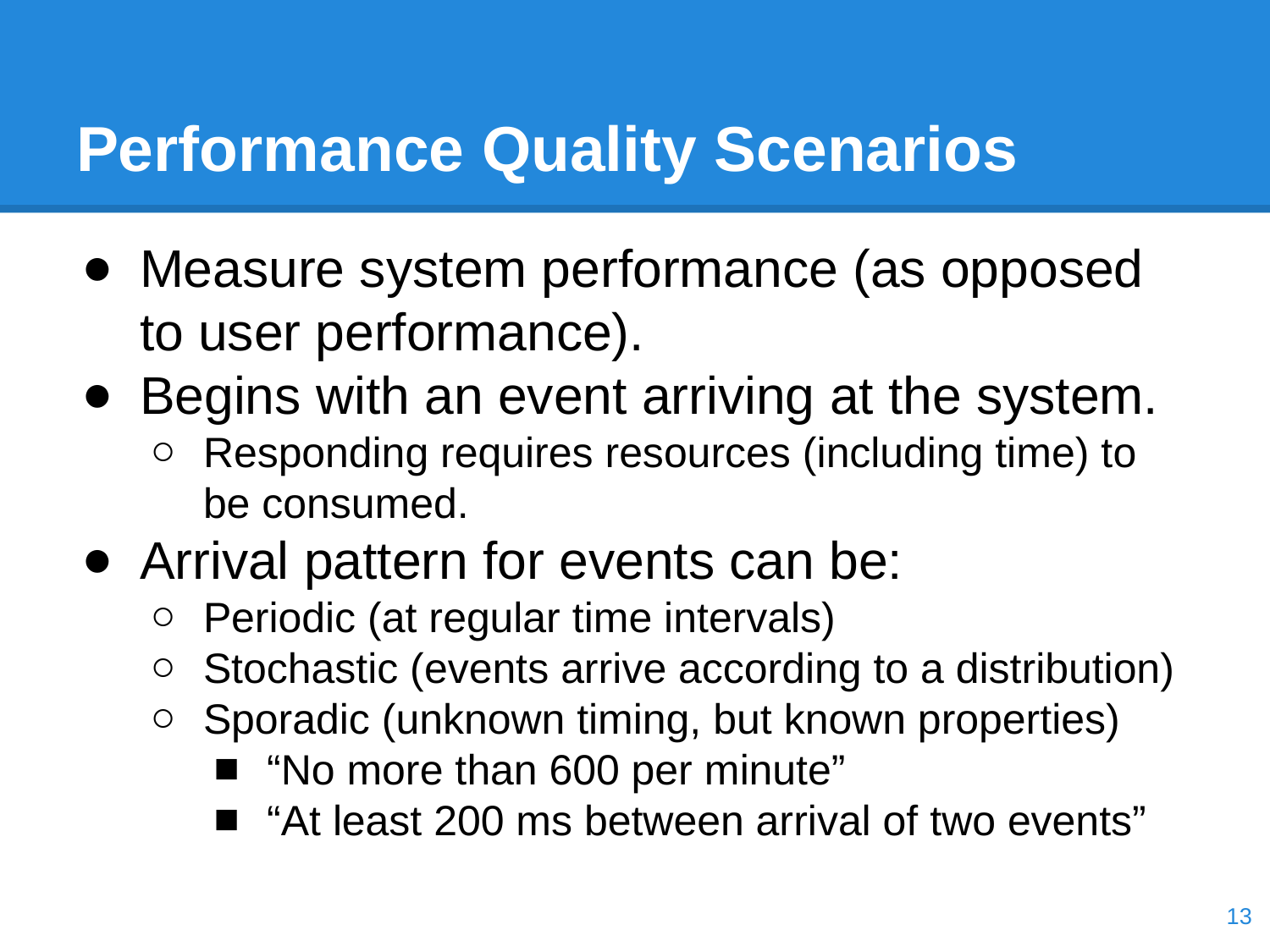

# Performance Quality Scenarios
Measure system performance (as opposed to user performance).
Begins with an event arriving at the system.
Responding requires resources (including time) to be consumed.
Arrival pattern for events can be:
Periodic (at regular time intervals)
Stochastic (events arrive according to a distribution)
Sporadic (unknown timing, but known properties)
“No more than 600 per minute”
“At least 200 ms between arrival of two events”
13